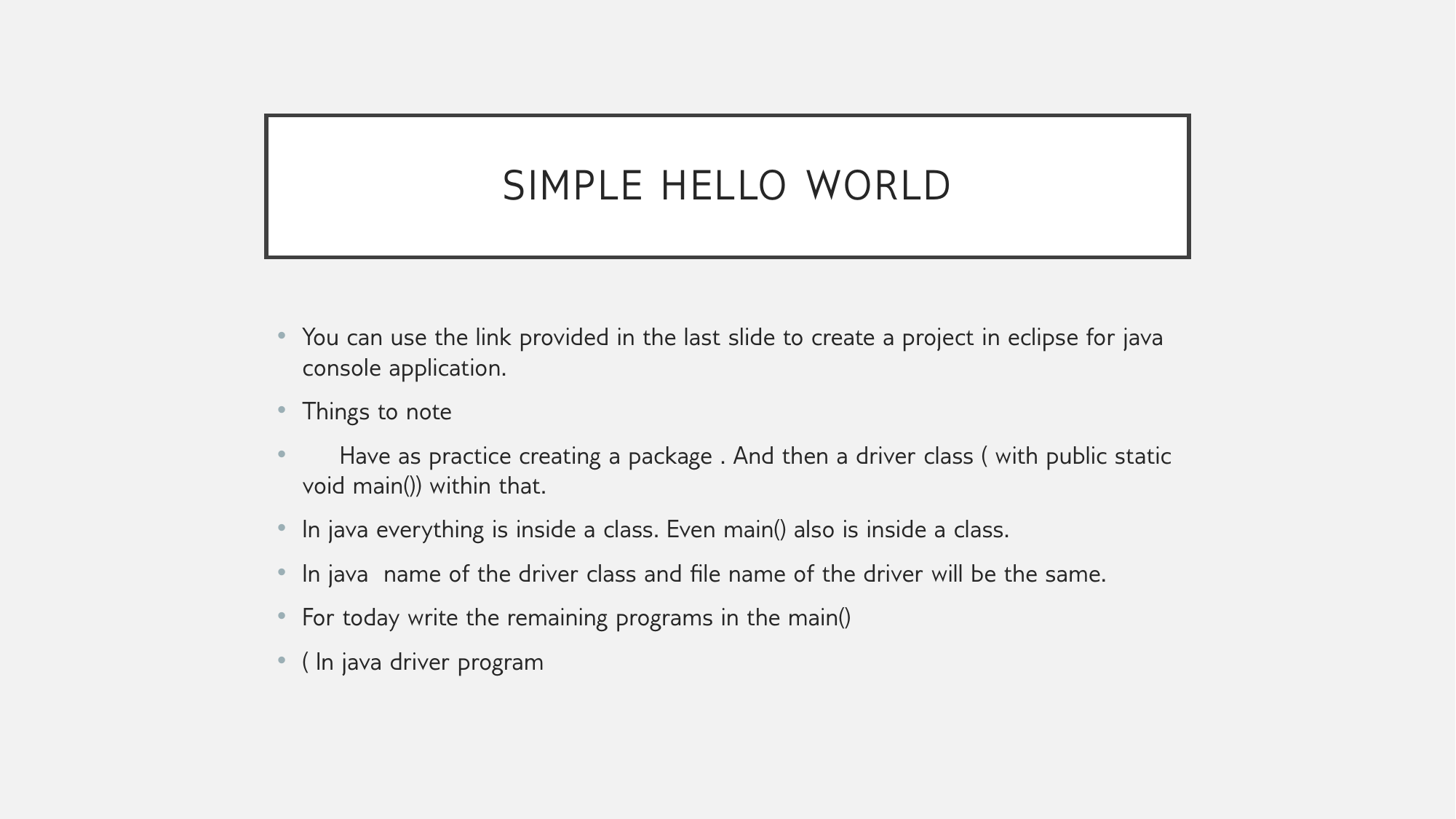

# Simple Hello World
You can use the link provided in the last slide to create a project in eclipse for java console application.
Things to note
     Have as practice creating a package . And then a driver class ( with public static void main()) within that.
In java everything is inside a class. Even main() also is inside a class.
In java  name of the driver class and file name of the driver will be the same.
For today write the remaining programs in the main()
( In java driver program